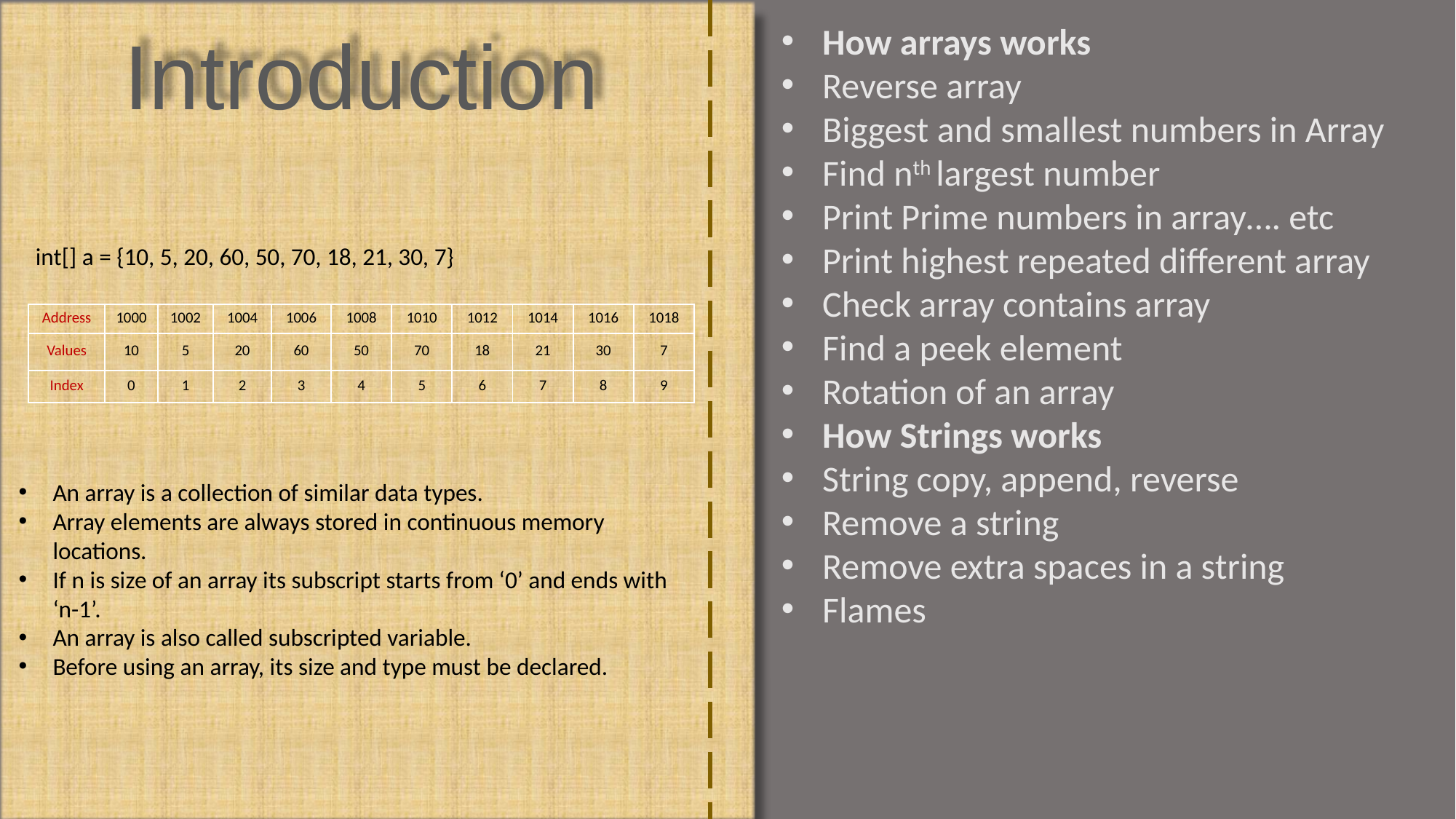

Introduction
How arrays works
Reverse array
Biggest and smallest numbers in Array
Find nth largest number
Print Prime numbers in array…. etc
Print highest repeated different array
Check array contains array
Find a peek element
Rotation of an array
How Strings works
String copy, append, reverse
Remove a string
Remove extra spaces in a string
Flames

int[] a = {10, 5, 20, 60, 50, 70, 18, 21, 30, 7}
| Address | 1000 | 1002 | 1004 | 1006 | 1008 | 1010 | 1012 | 1014 | 1016 | 1018 |
| --- | --- | --- | --- | --- | --- | --- | --- | --- | --- | --- |
| Values | 10 | 5 | 20 | 60 | 50 | 70 | 18 | 21 | 30 | 7 |
| Index | 0 | 1 | 2 | 3 | 4 | 5 | 6 | 7 | 8 | 9 |
An array is a collection of similar data types.
Array elements are always stored in continuous memory locations.
If n is size of an array its subscript starts from ‘0’ and ends with ‘n-1’.
An array is also called subscripted variable.
Before using an array, its size and type must be declared.